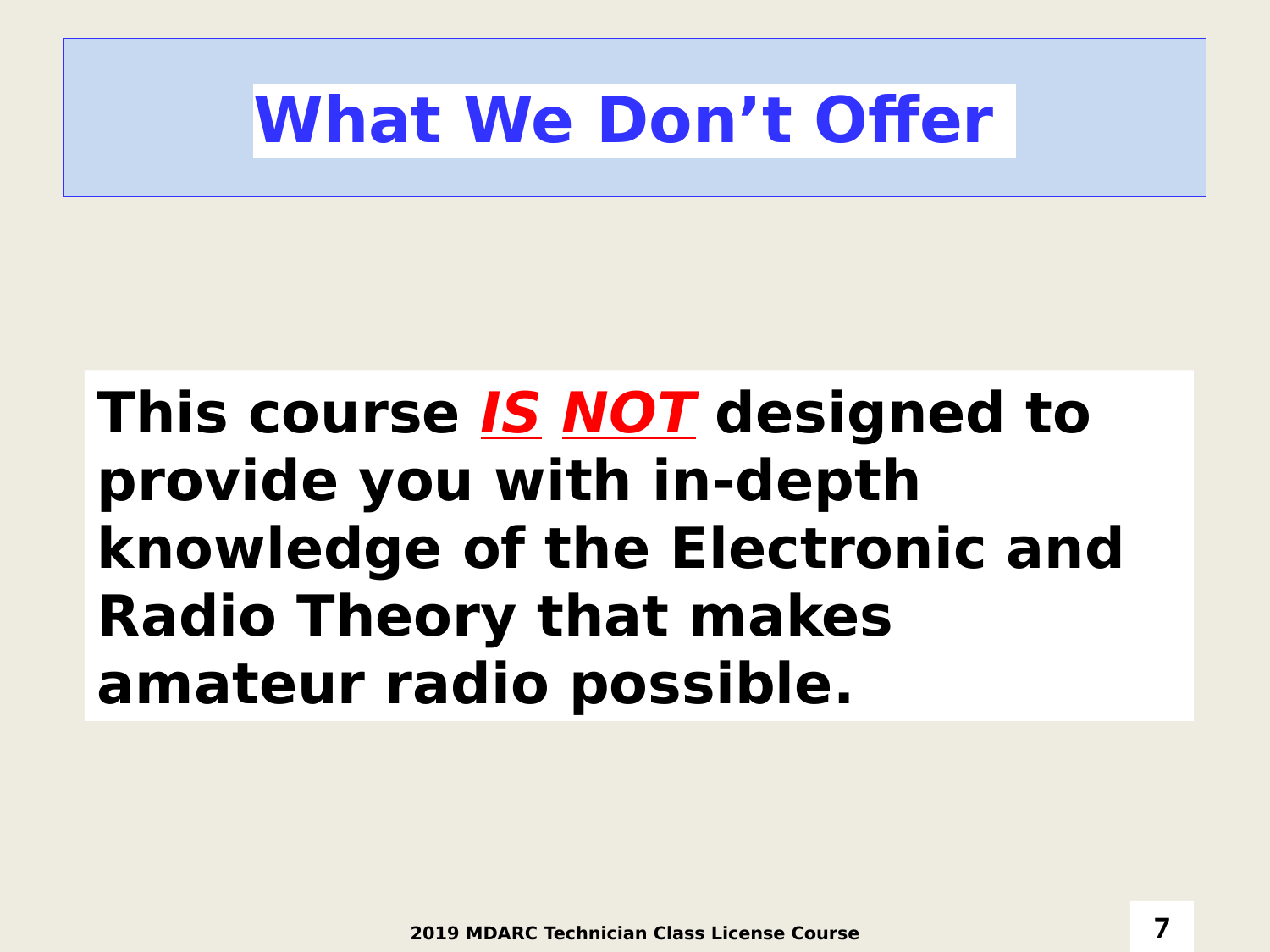

What We Don’t Offer

This course IS NOT designed to provide you with in-depth knowledge of the Electronic and Radio Theory that makes amateur radio possible.
7
2019 MDARC Technician Class License Course